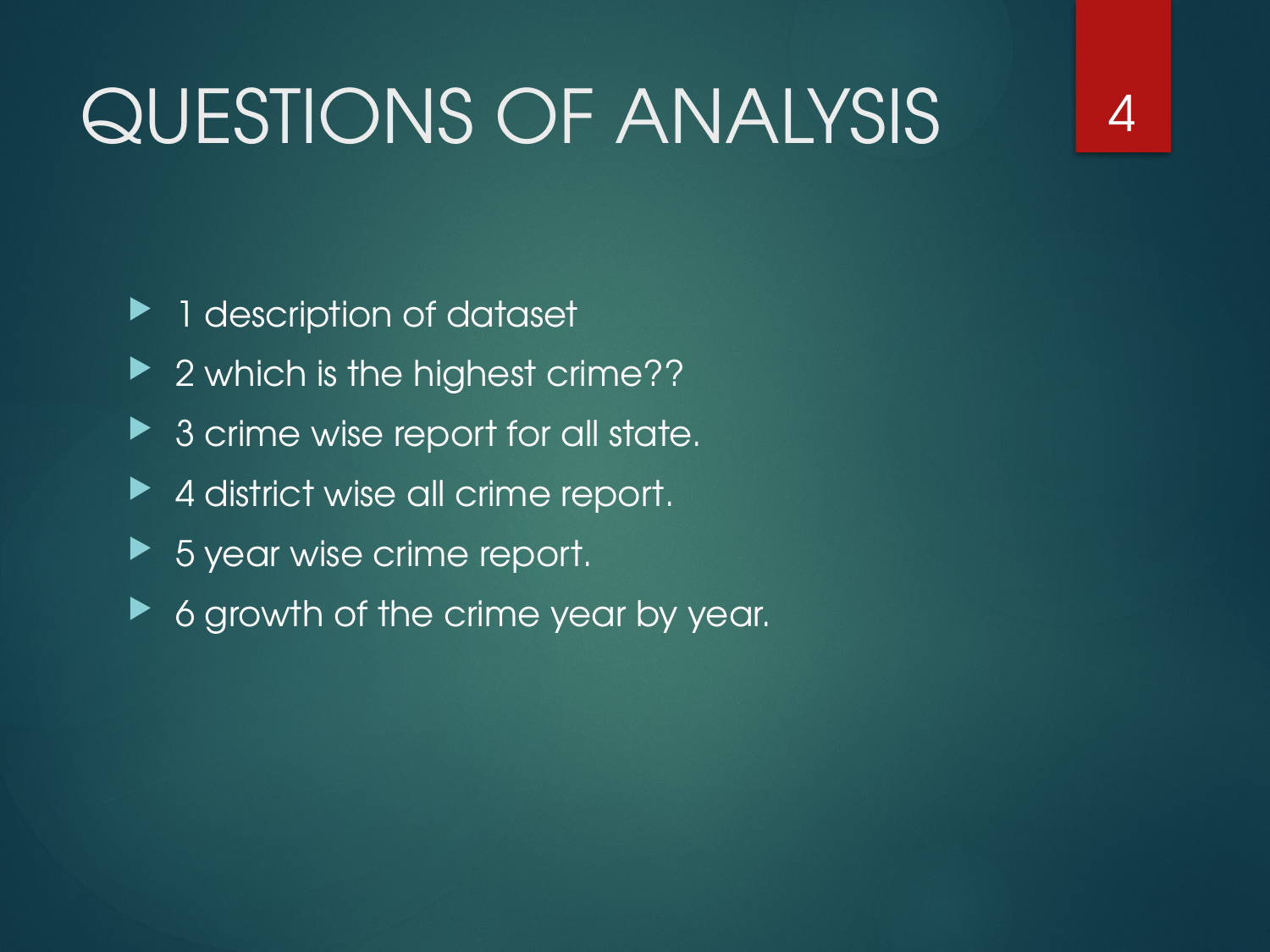

4
# QUESTIONS OF ANALYSIS
1 description of dataset
2 which is the highest crime??
3 crime wise report for all state.
4 district wise all crime report.
5 year wise crime report.
6 growth of the crime year by year.